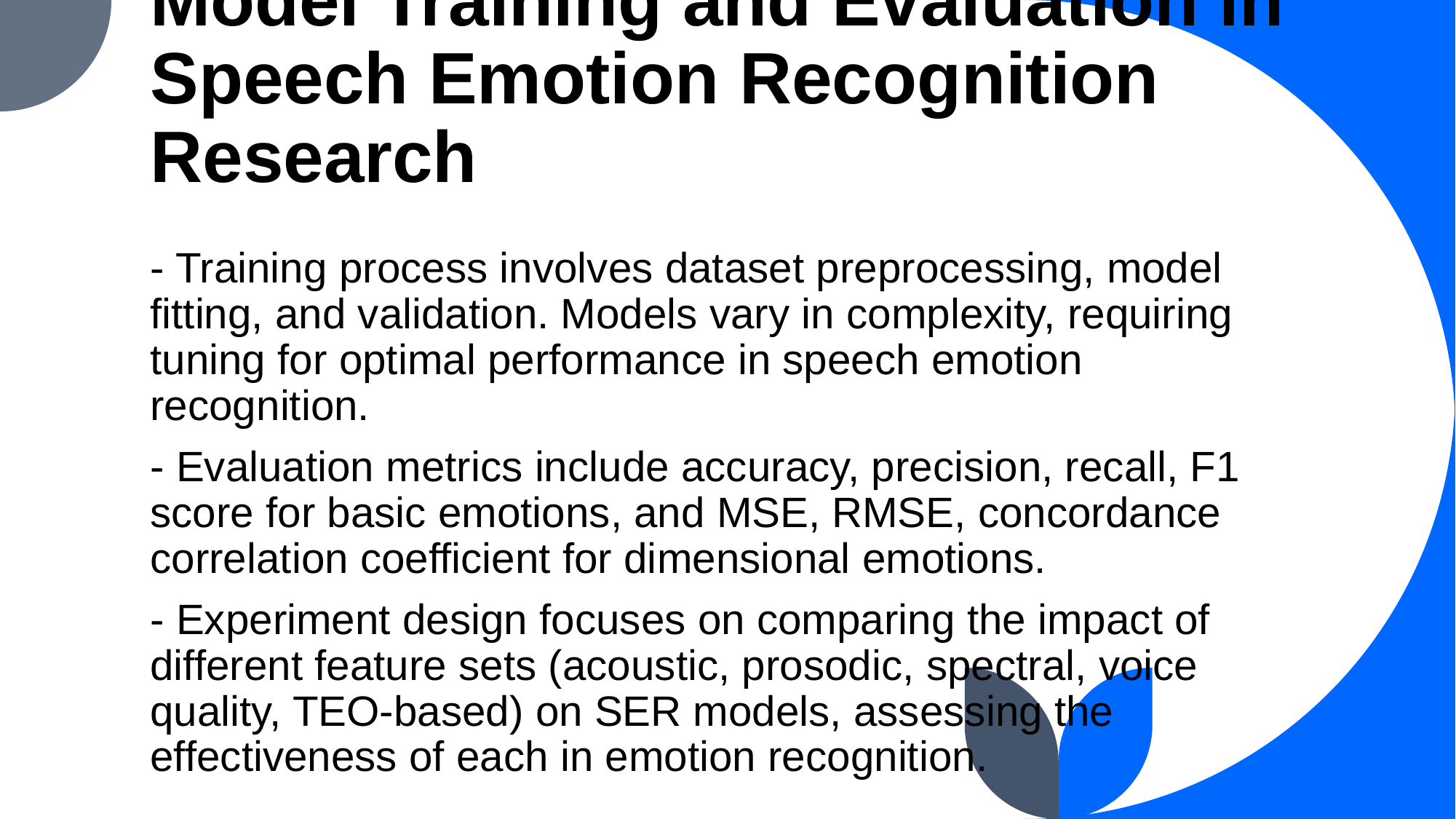

# Model Training and Evaluation in Speech Emotion Recognition Research
- Training process involves dataset preprocessing, model fitting, and validation. Models vary in complexity, requiring tuning for optimal performance in speech emotion recognition.
- Evaluation metrics include accuracy, precision, recall, F1 score for basic emotions, and MSE, RMSE, concordance correlation coefficient for dimensional emotions.
- Experiment design focuses on comparing the impact of different feature sets (acoustic, prosodic, spectral, voice quality, TEO-based) on SER models, assessing the effectiveness of each in emotion recognition.